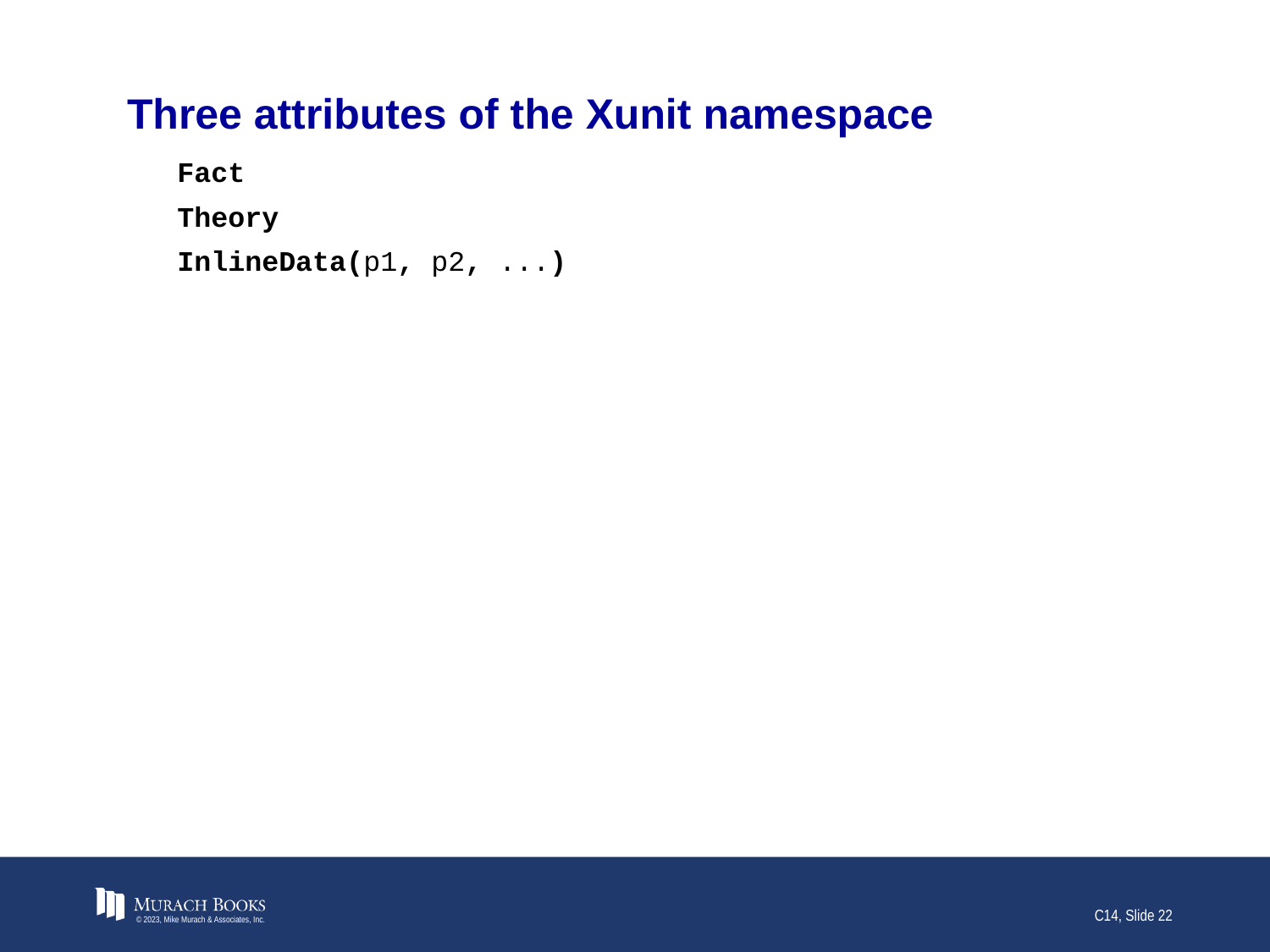

# Three attributes of the Xunit namespace
Fact
Theory
InlineData(p1, p2, ...)

© 2023, Mike Murach & Associates, Inc.

C14, Slide 22